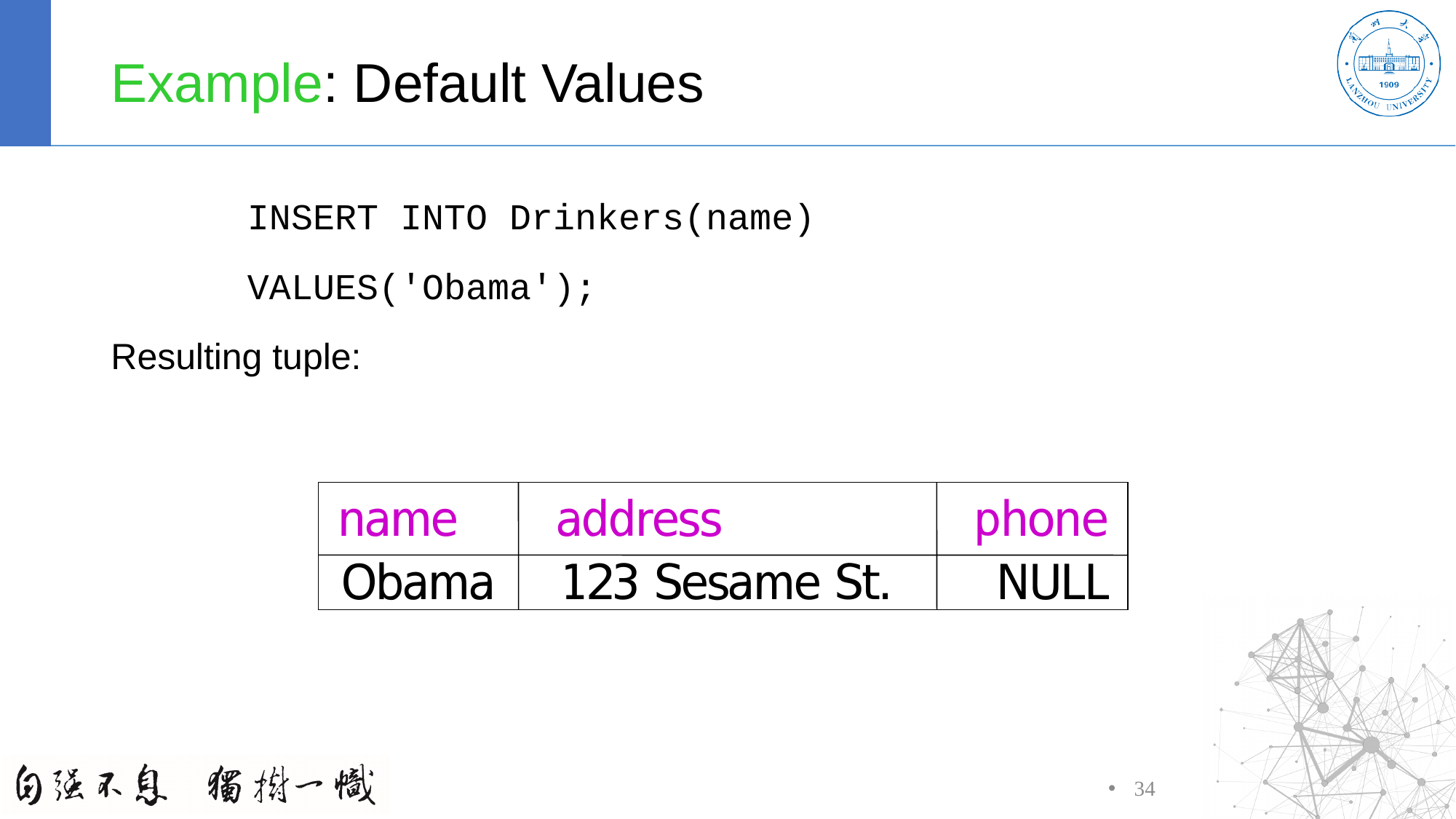

# Example: Default Values
		INSERT INTO Drinkers(name)
		VALUES('Obama');
Resulting tuple:

name	address		      phone
Obama	123 Sesame St.	NULL
34